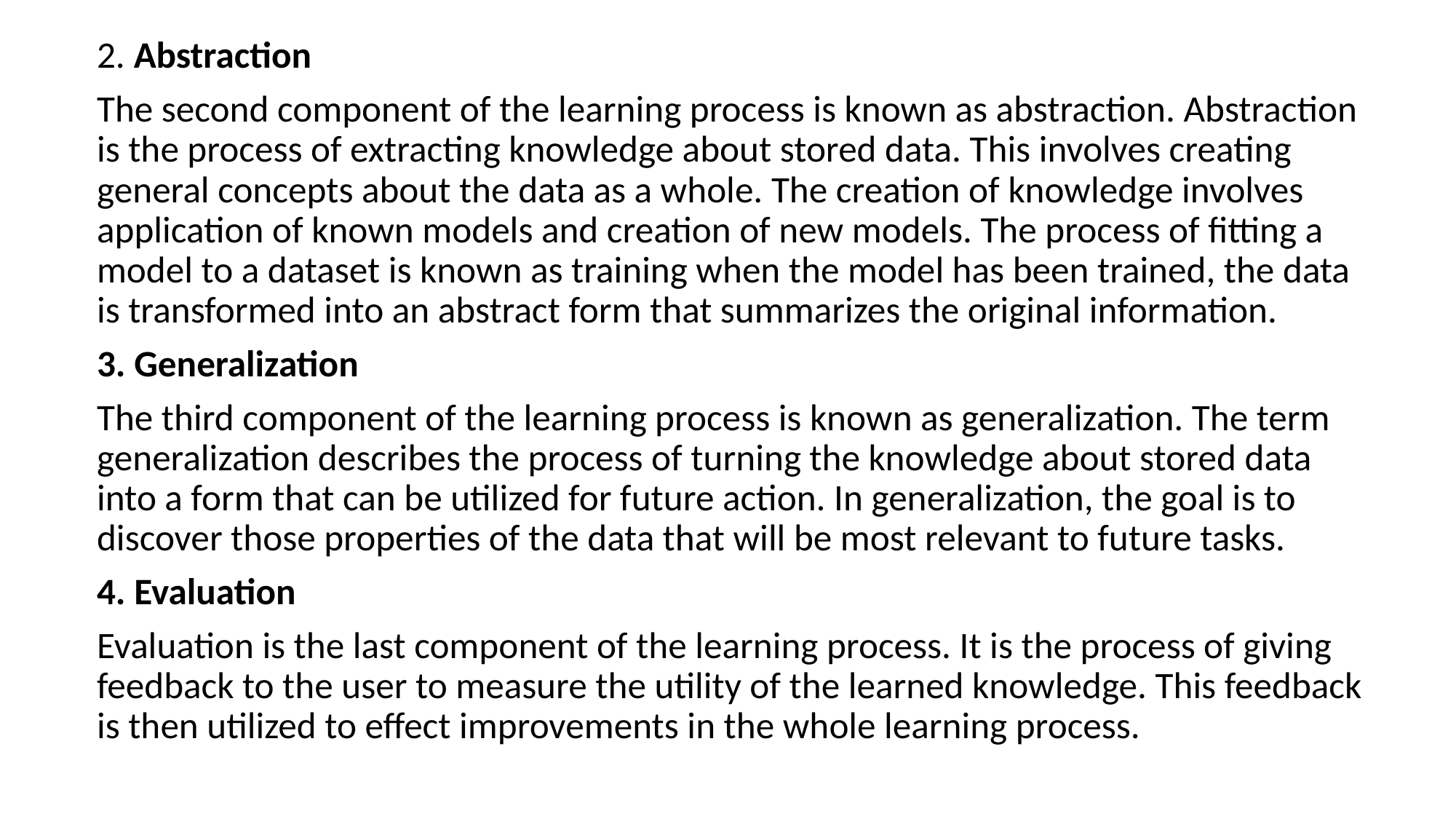

2. Abstraction
The second component of the learning process is known as abstraction. Abstraction is the process of extracting knowledge about stored data. This involves creating general concepts about the data as a whole. The creation of knowledge involves application of known models and creation of new models. The process of fitting a model to a dataset is known as training when the model has been trained, the data is transformed into an abstract form that summarizes the original information.
3. Generalization
The third component of the learning process is known as generalization. The term generalization describes the process of turning the knowledge about stored data into a form that can be utilized for future action. In generalization, the goal is to discover those properties of the data that will be most relevant to future tasks.
4. Evaluation
Evaluation is the last component of the learning process. It is the process of giving feedback to the user to measure the utility of the learned knowledge. This feedback is then utilized to effect improvements in the whole learning process.